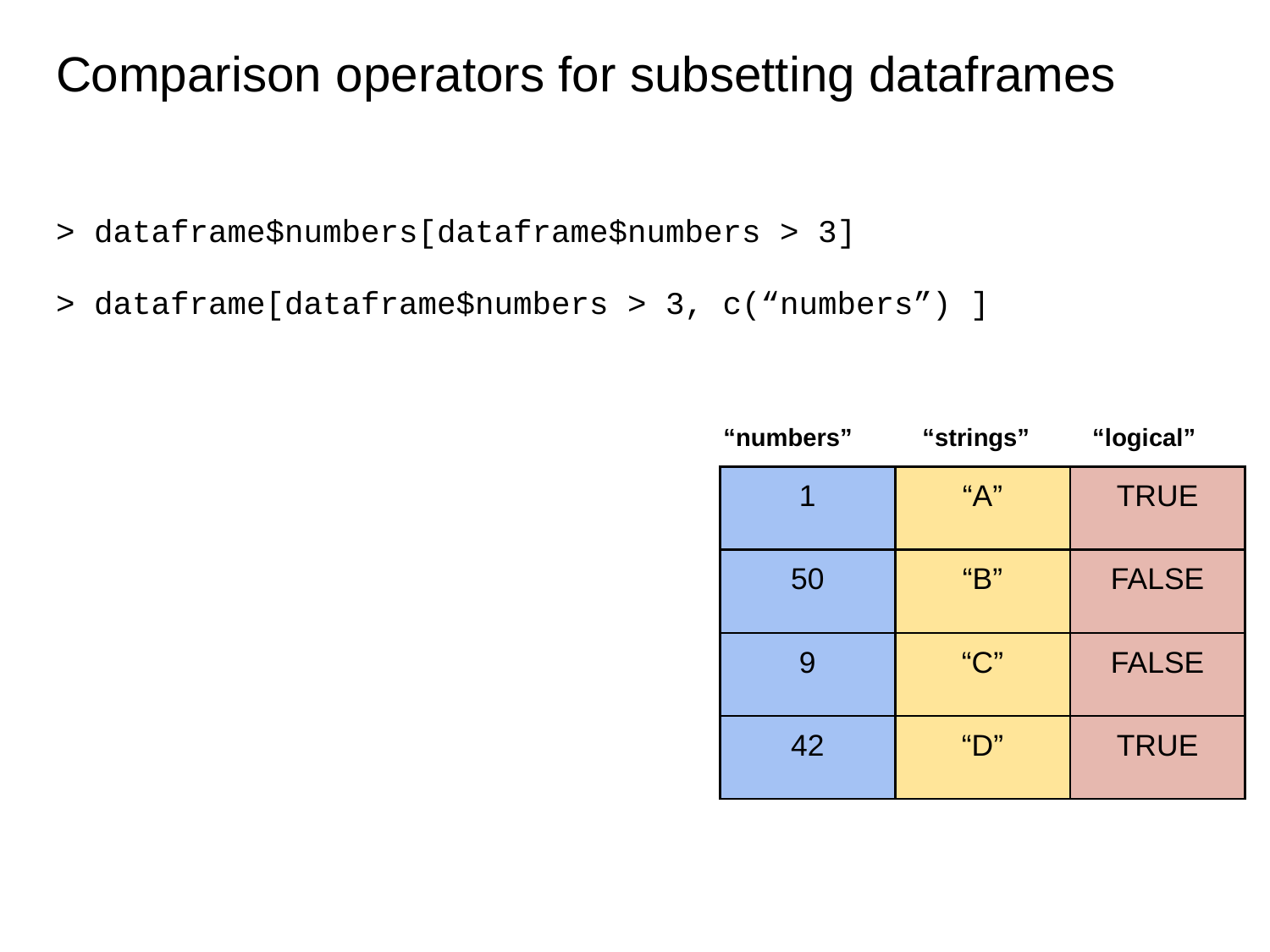

# Comparison operators for subsetting dataframes

> dataframe$numbers[dataframe$numbers > 3]
> dataframe[dataframe$numbers > 3, c(“numbers”) ]

“numbers”          “strings”         “logical”
| 1 | “A” | TRUE |
| --- | --- | --- |
| 50 | “B” | FALSE |
| 9 | “C” | FALSE |
| 42 | “D” | TRUE |